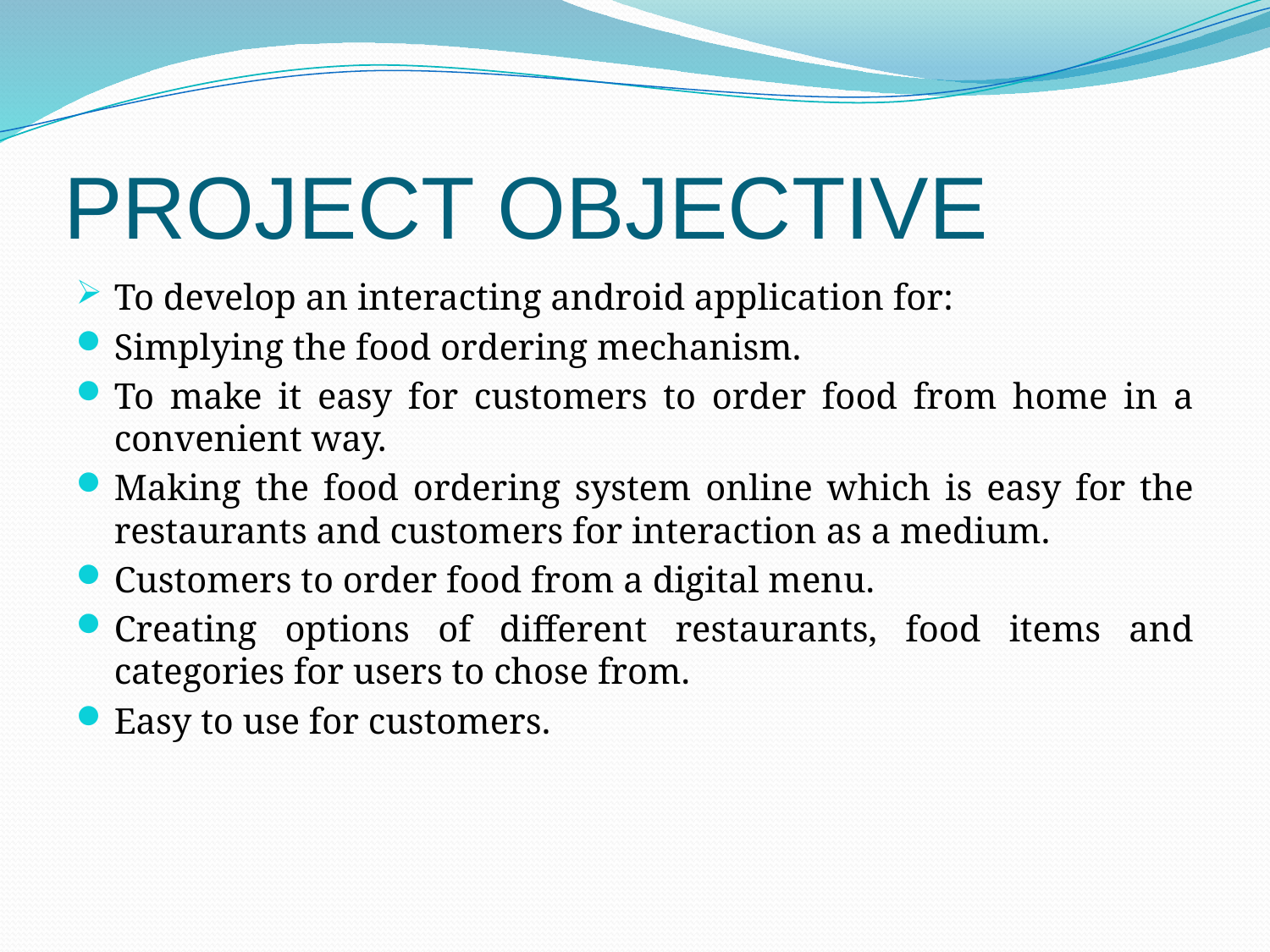

# PROJECT OBJECTIVE
To develop an interacting android application for:
Simplying the food ordering mechanism.
To make it easy for customers to order food from home in a convenient way.
Making the food ordering system online which is easy for the restaurants and customers for interaction as a medium.
Customers to order food from a digital menu.
Creating options of different restaurants, food items and categories for users to chose from.
Easy to use for customers.